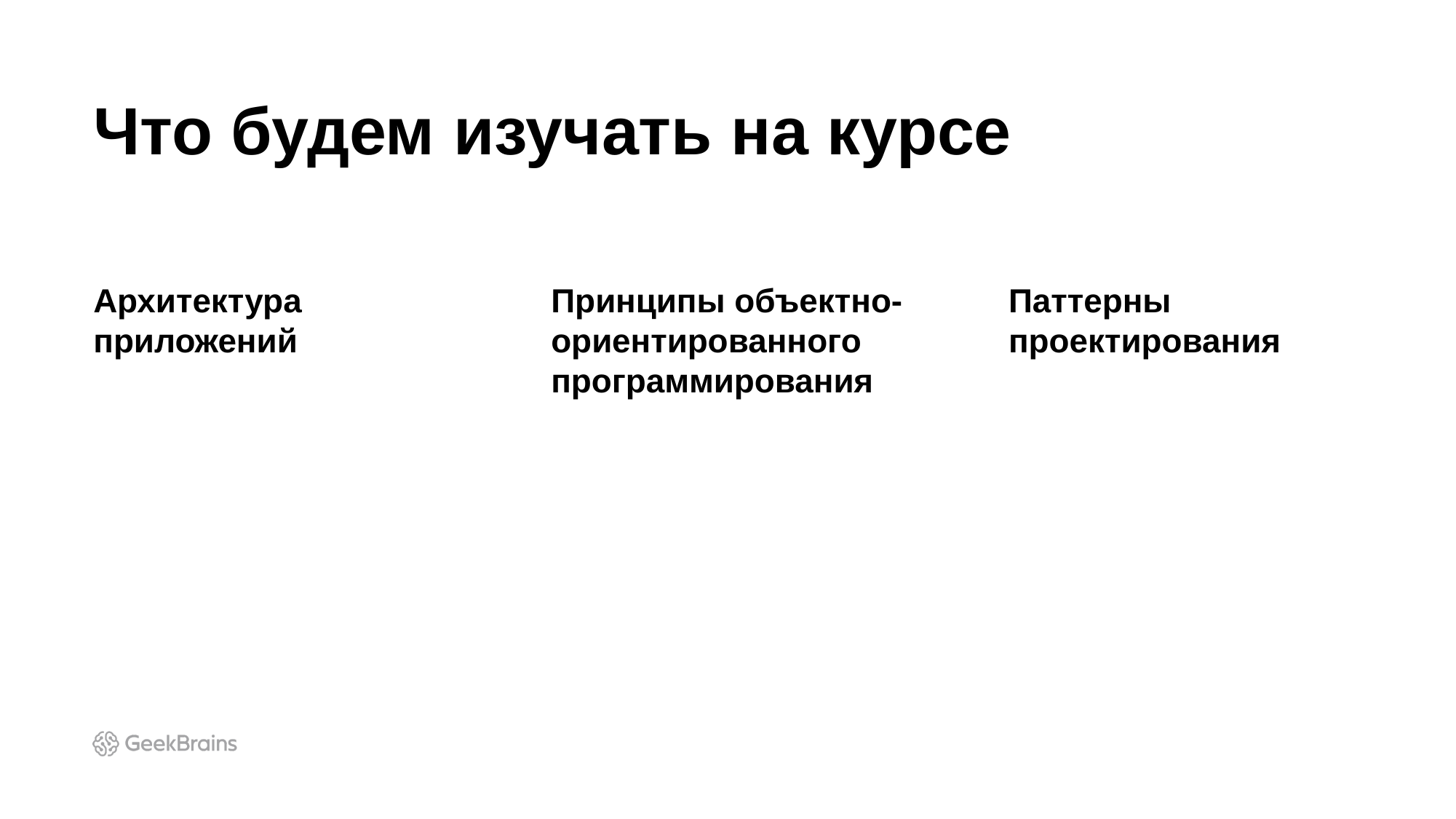

# Что будем изучать на курсе
Архитектура приложений
Принципы объектно-
ориентированного программирования
Паттерны проектирования